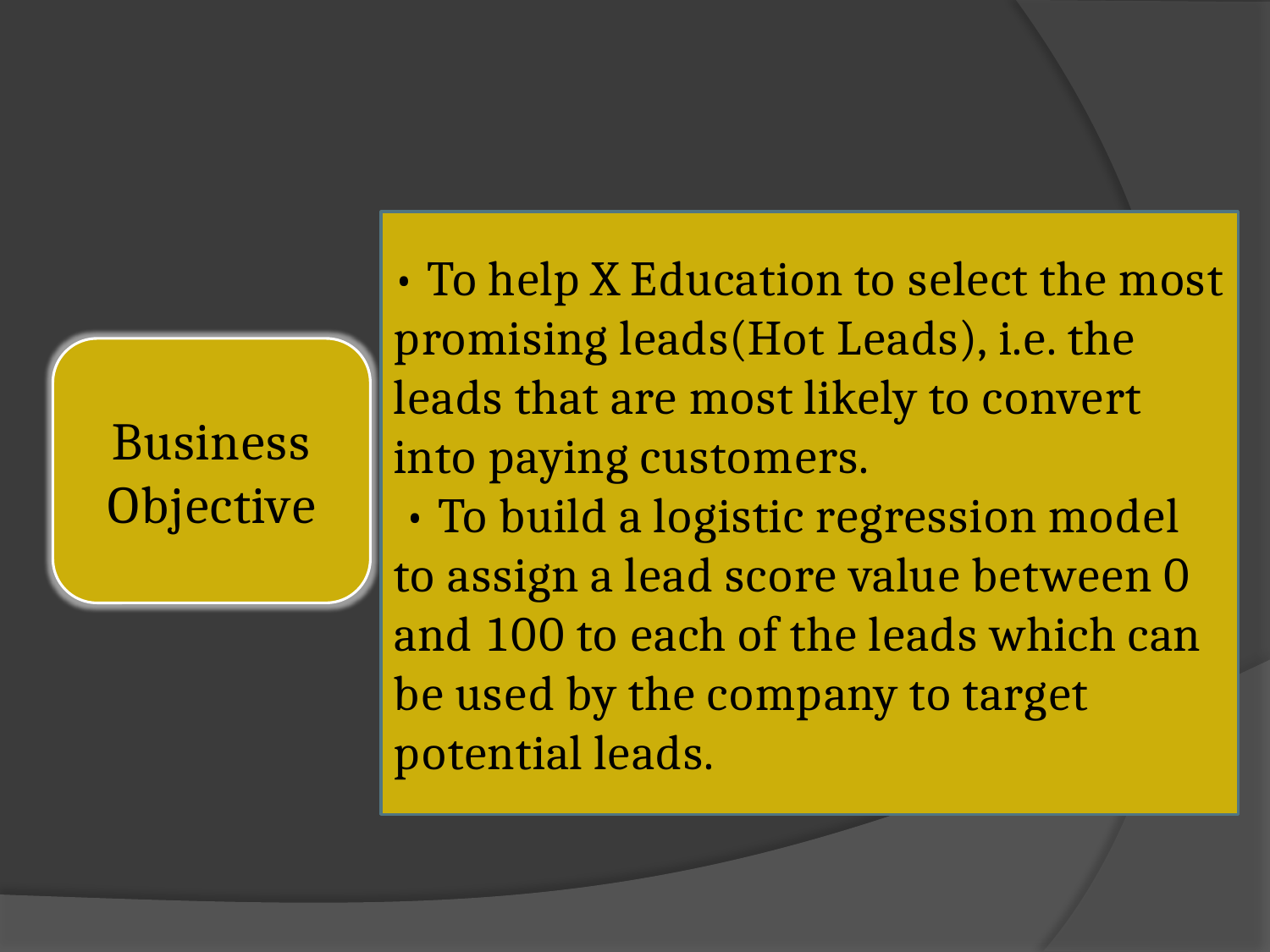

• To help X Education to select the most promising leads(Hot Leads), i.e. the leads that are most likely to convert into paying customers.
 • To build a logistic regression model to assign a lead score value between 0 and 100 to each of the leads which can be used by the company to target potential leads.
Business Objective